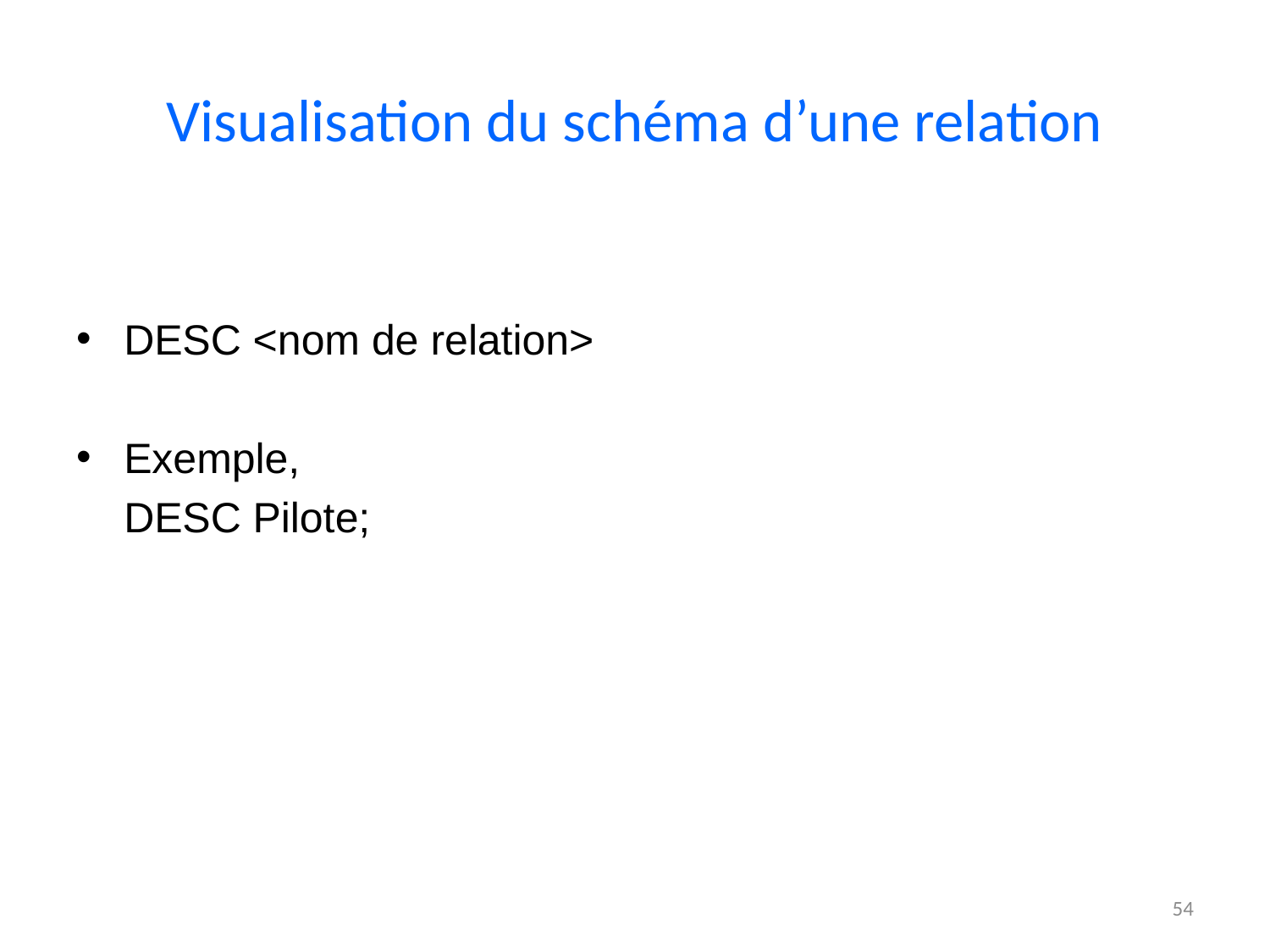

# Visualisation du schéma d’une relation
DESC <nom de relation>

Exemple,
	DESC Pilote;
54